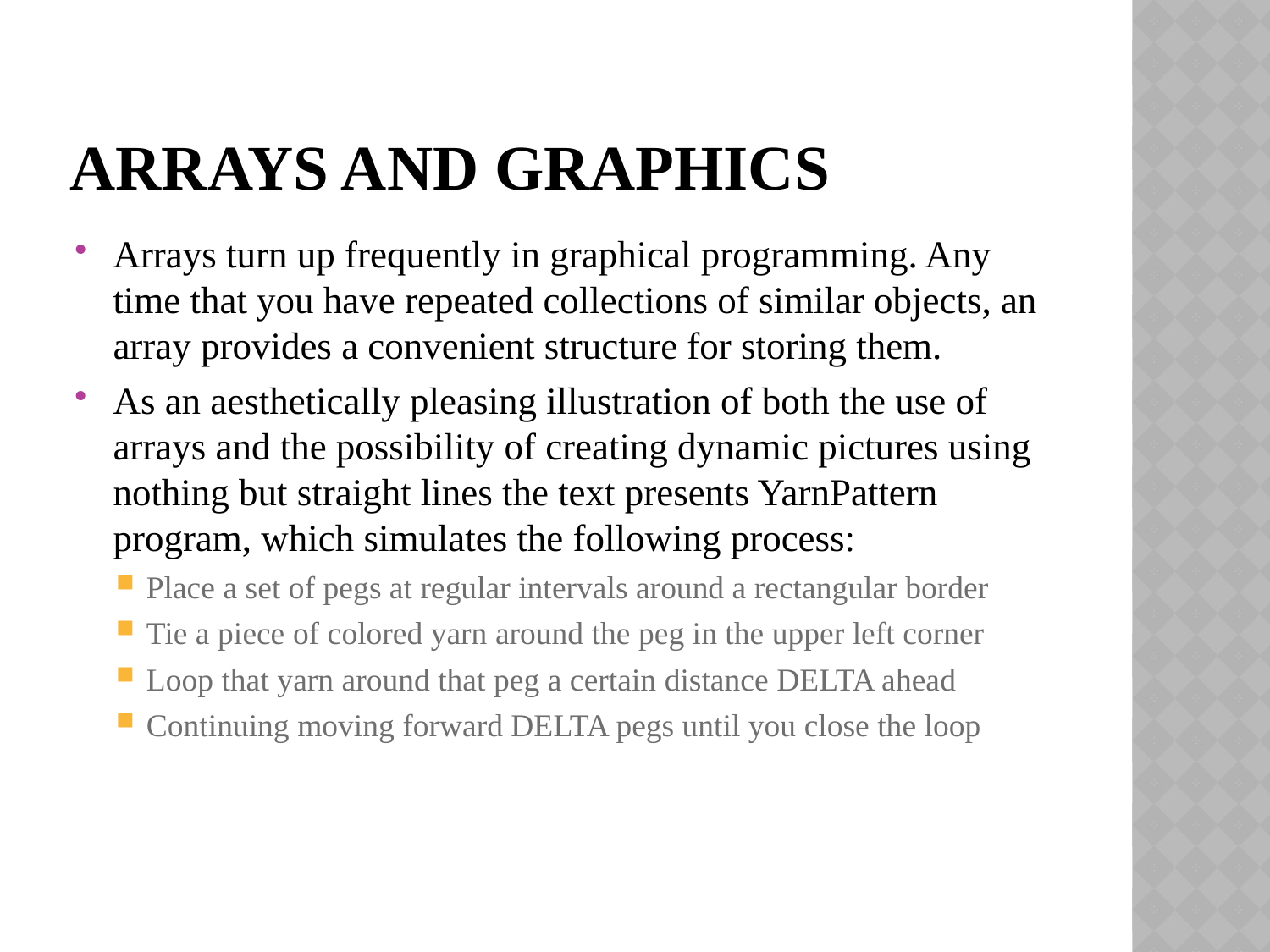

# Arrays and graphics
Arrays turn up frequently in graphical programming. Any time that you have repeated collections of similar objects, an array provides a convenient structure for storing them.
As an aesthetically pleasing illustration of both the use of arrays and the possibility of creating dynamic pictures using nothing but straight lines the text presents YarnPattern program, which simulates the following process:
Place a set of pegs at regular intervals around a rectangular border
Tie a piece of colored yarn around the peg in the upper left corner
Loop that yarn around that peg a certain distance DELTA ahead
Continuing moving forward DELTA pegs until you close the loop